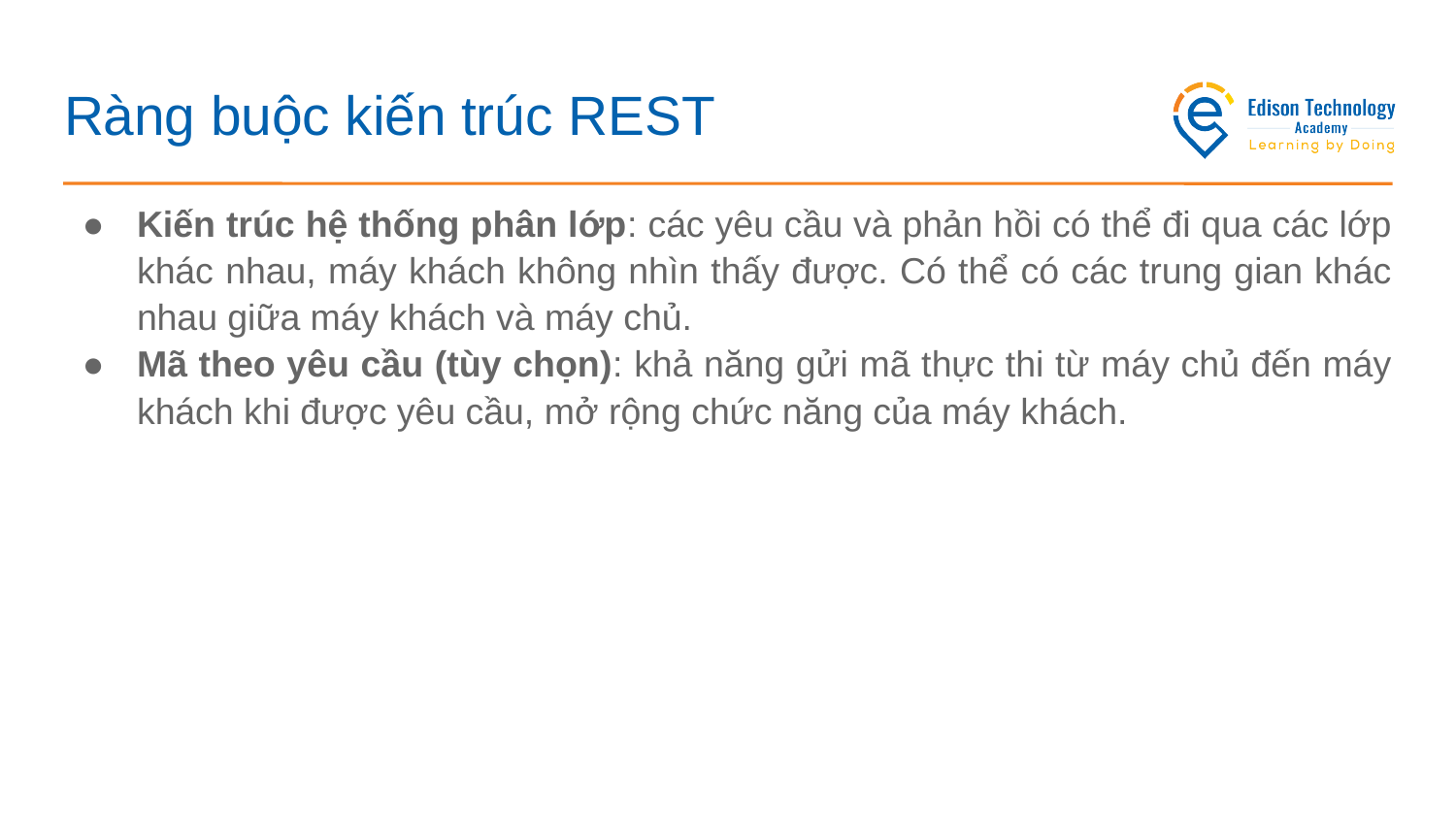

# Ràng buộc kiến trúc REST
Kiến trúc hệ thống phân lớp: các yêu cầu và phản hồi có thể đi qua các lớp khác nhau, máy khách không nhìn thấy được. Có thể có các trung gian khác nhau giữa máy khách và máy chủ.
Mã theo yêu cầu (tùy chọn): khả năng gửi mã thực thi từ máy chủ đến máy khách khi được yêu cầu, mở rộng chức năng của máy khách.